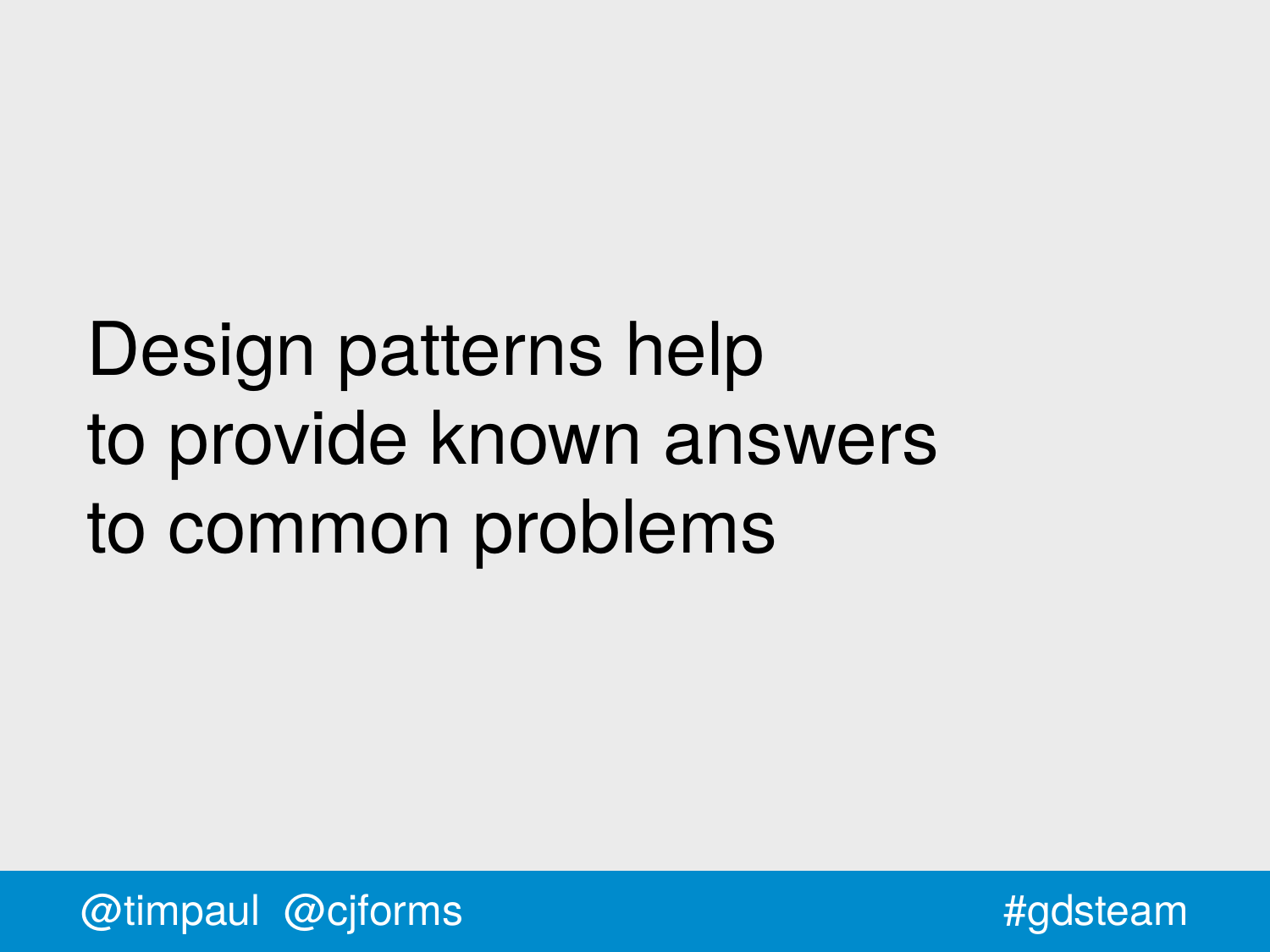

# Design patterns help to provide known answers to common problems

@timpaul  @cjforms
#gdsteam
73